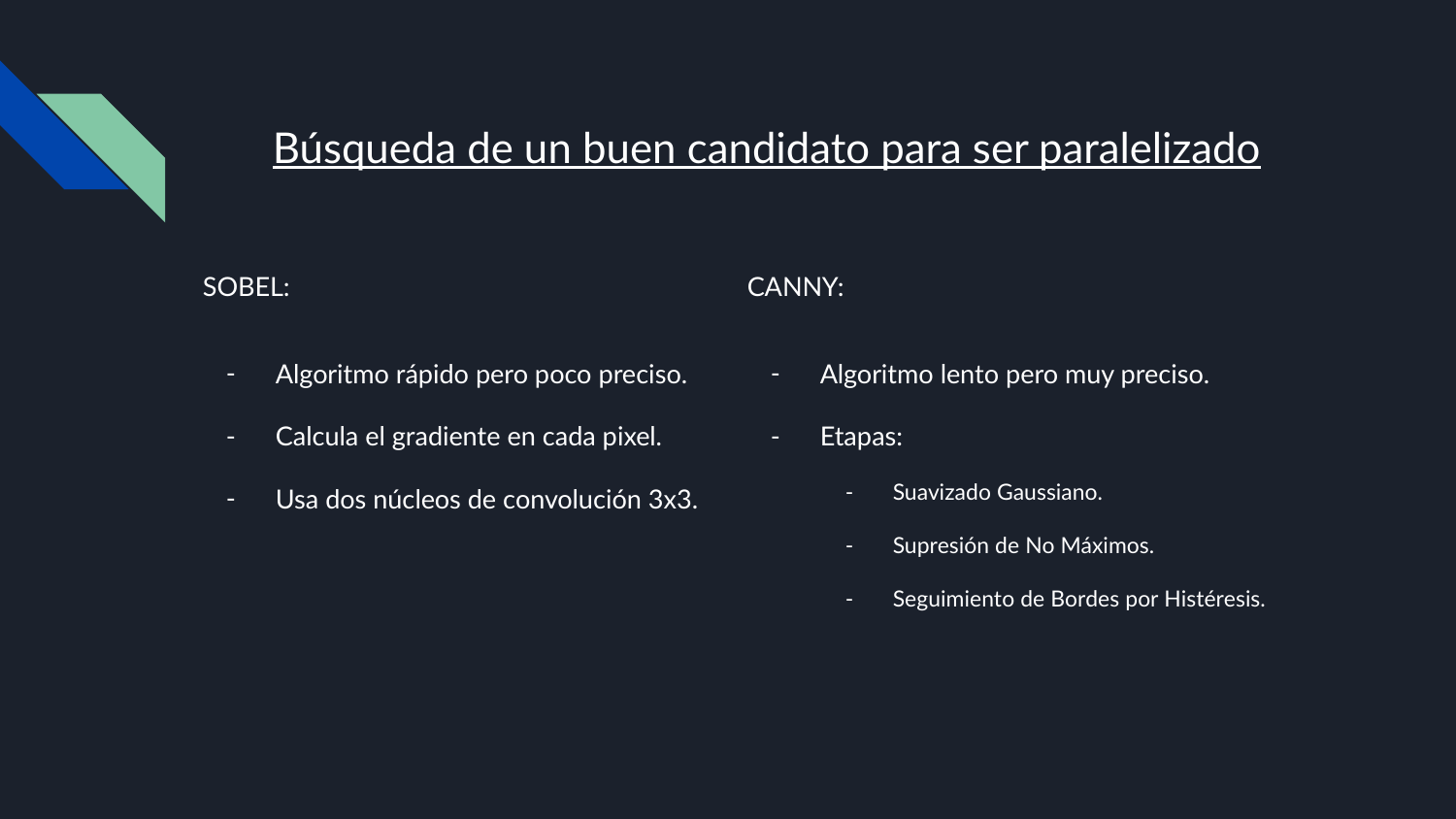

# Búsqueda de un buen candidato para ser paralelizado
SOBEL:
Algoritmo rápido pero poco preciso.
Calcula el gradiente en cada pixel.
Usa dos núcleos de convolución 3x3.

CANNY:
Algoritmo lento pero muy preciso.
Etapas:
Suavizado Gaussiano.
Supresión de No Máximos.
Seguimiento de Bordes por Histéresis.